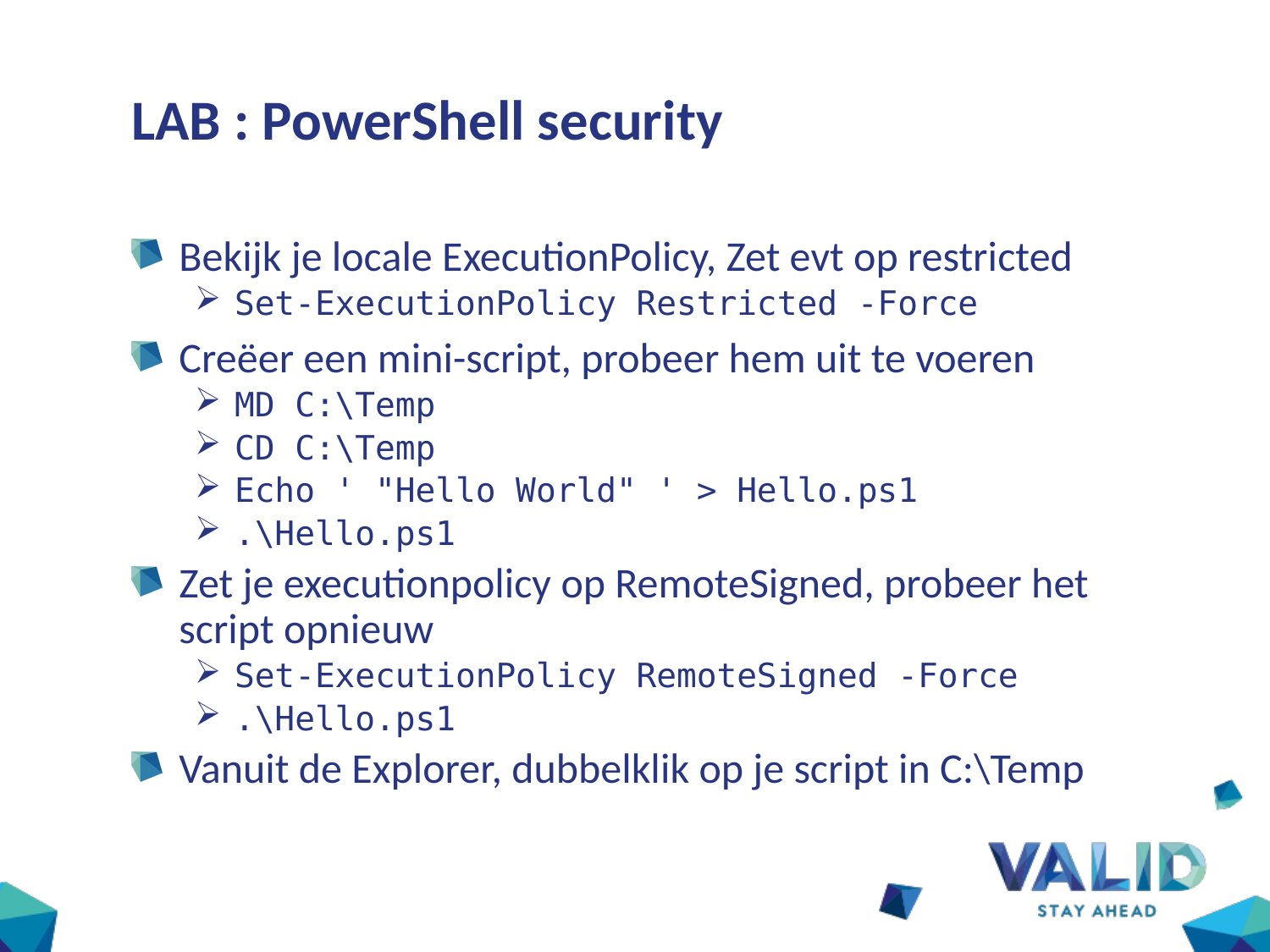

# LAB : PowerShell security
Bekijk je locale ExecutionPolicy, Zet evt op restricted
Set-ExecutionPolicy Restricted -Force
Creëer een mini-script, probeer hem uit te voeren
MD C:\Temp
CD C:\Temp
Echo ' "Hello World" ' > Hello.ps1
.\Hello.ps1
Zet je executionpolicy op RemoteSigned, probeer het script opnieuw
Set-ExecutionPolicy RemoteSigned -Force
.\Hello.ps1
Vanuit de Explorer, dubbelklik op je script in C:\Temp